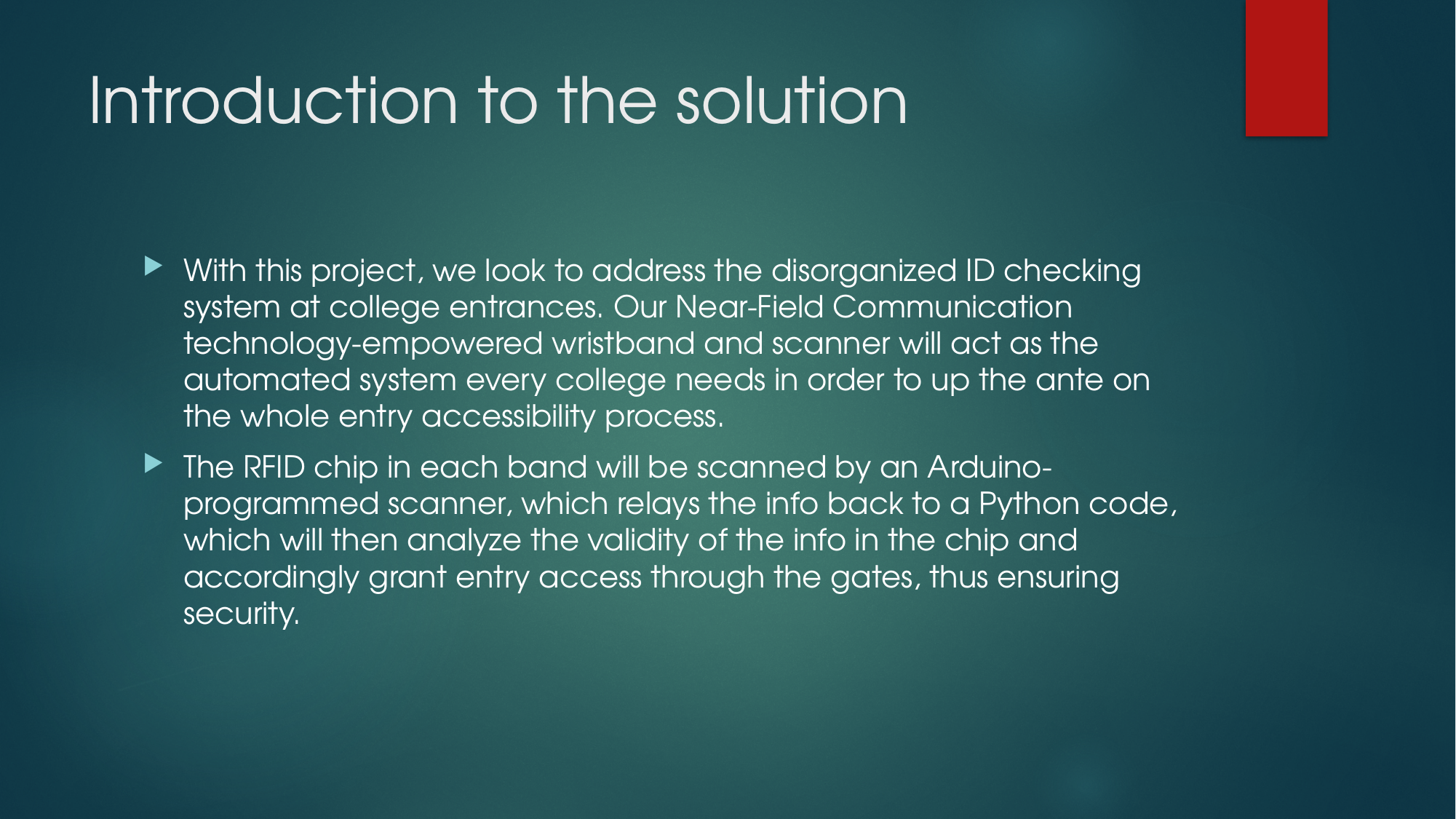

# Introduction to the solution
With this project, we look to address the disorganized ID checking system at college entrances. Our Near-Field Communication technology-empowered wristband and scanner will act as the automated system every college needs in order to up the ante on the whole entry accessibility process.
The RFID chip in each band will be scanned by an Arduino-programmed scanner, which relays the info back to a Python code, which will then analyze the validity of the info in the chip and accordingly grant entry access through the gates, thus ensuring security.